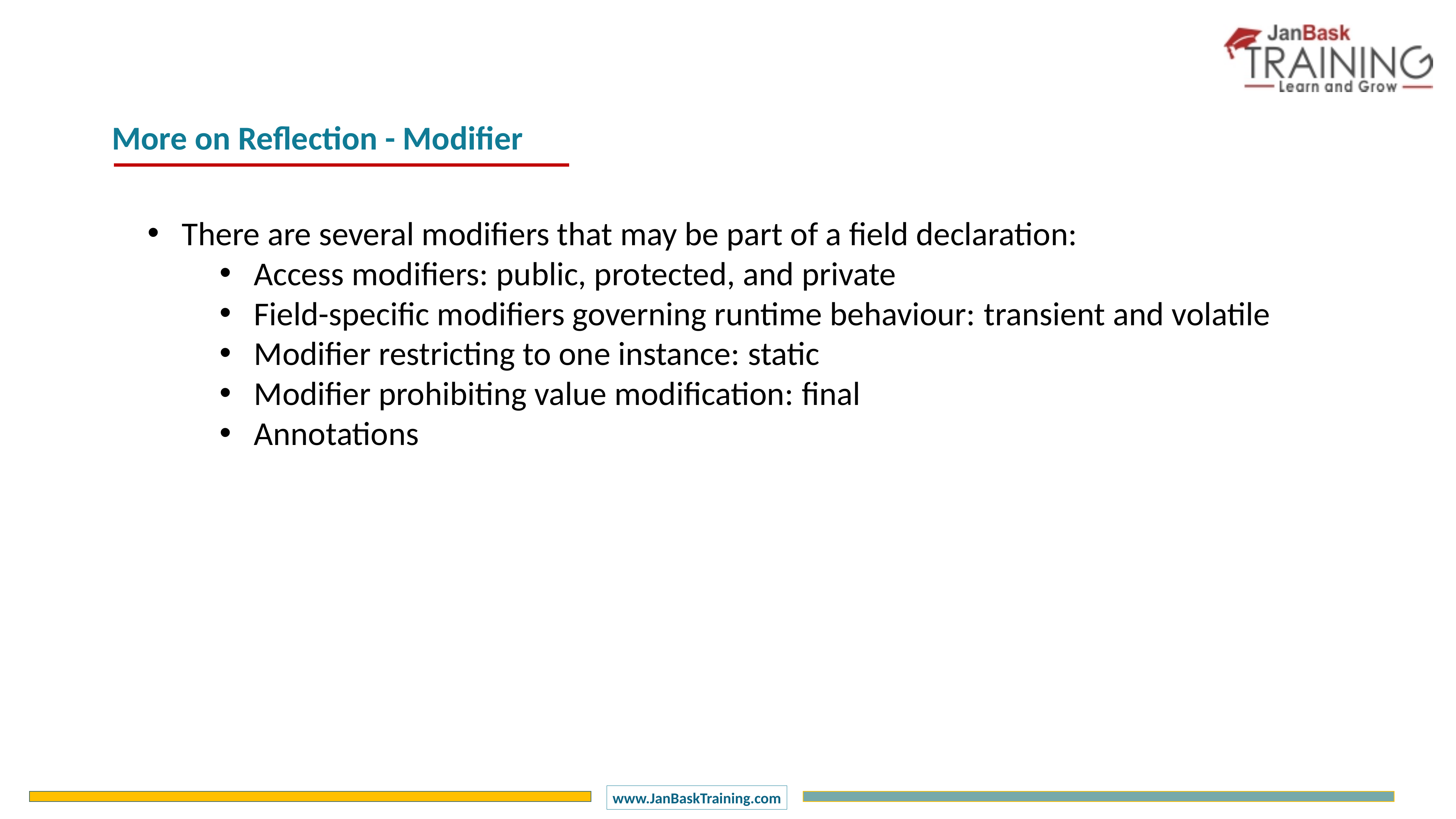

More on Reflection - Modifier

There are several modifiers that may be part of a field declaration:
Access modifiers: public, protected, and private
Field-specific modifiers governing runtime behaviour: transient and volatile
Modifier restricting to one instance: static
Modifier prohibiting value modification: final
Annotations